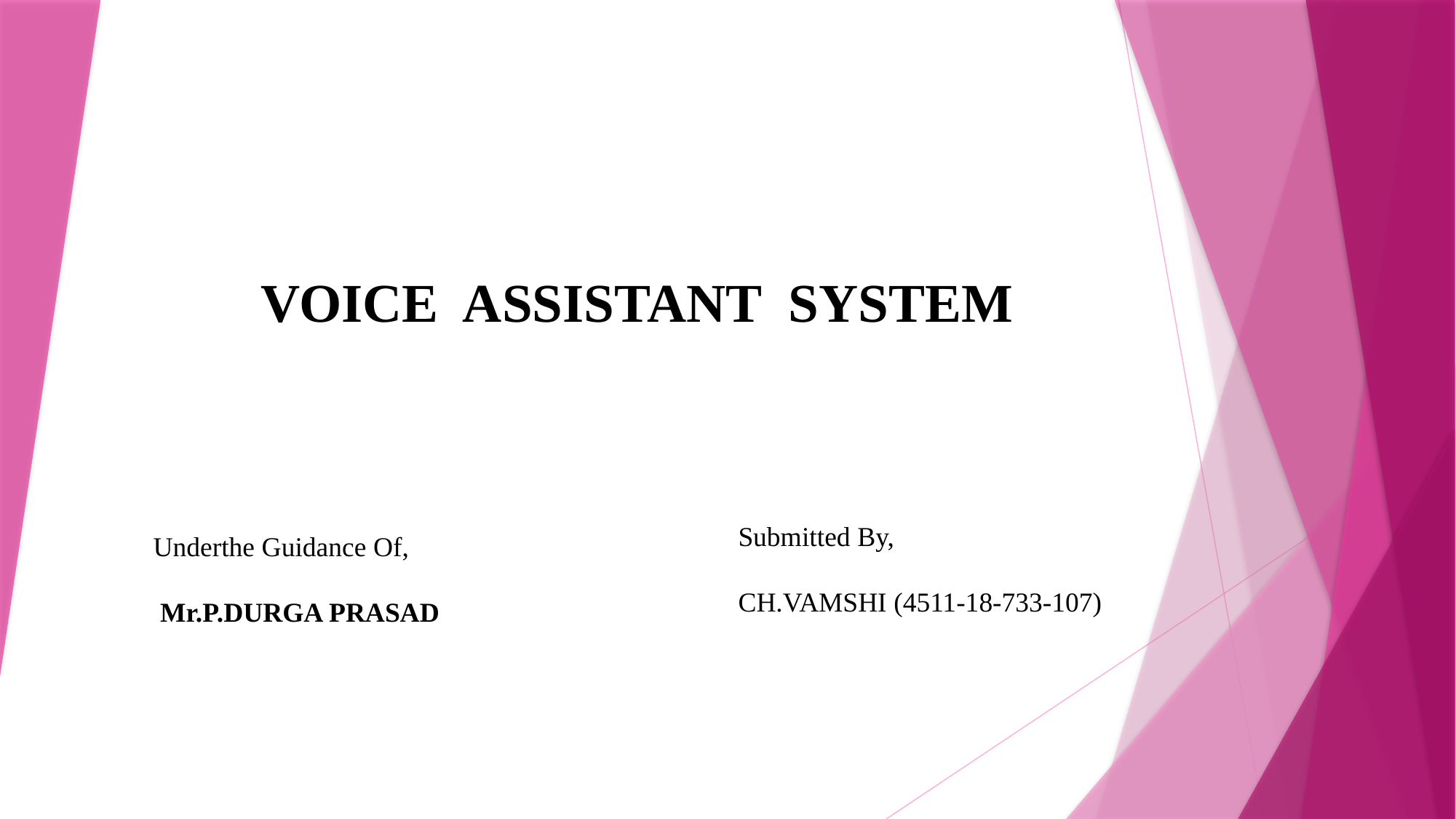

# VOICE  ASSISTANT  SYSTEM
Submitted By,

CH.VAMSHI (4511-18-733-107)
Underthe Guidance Of,

 Mr.P.DURGA PRASAD